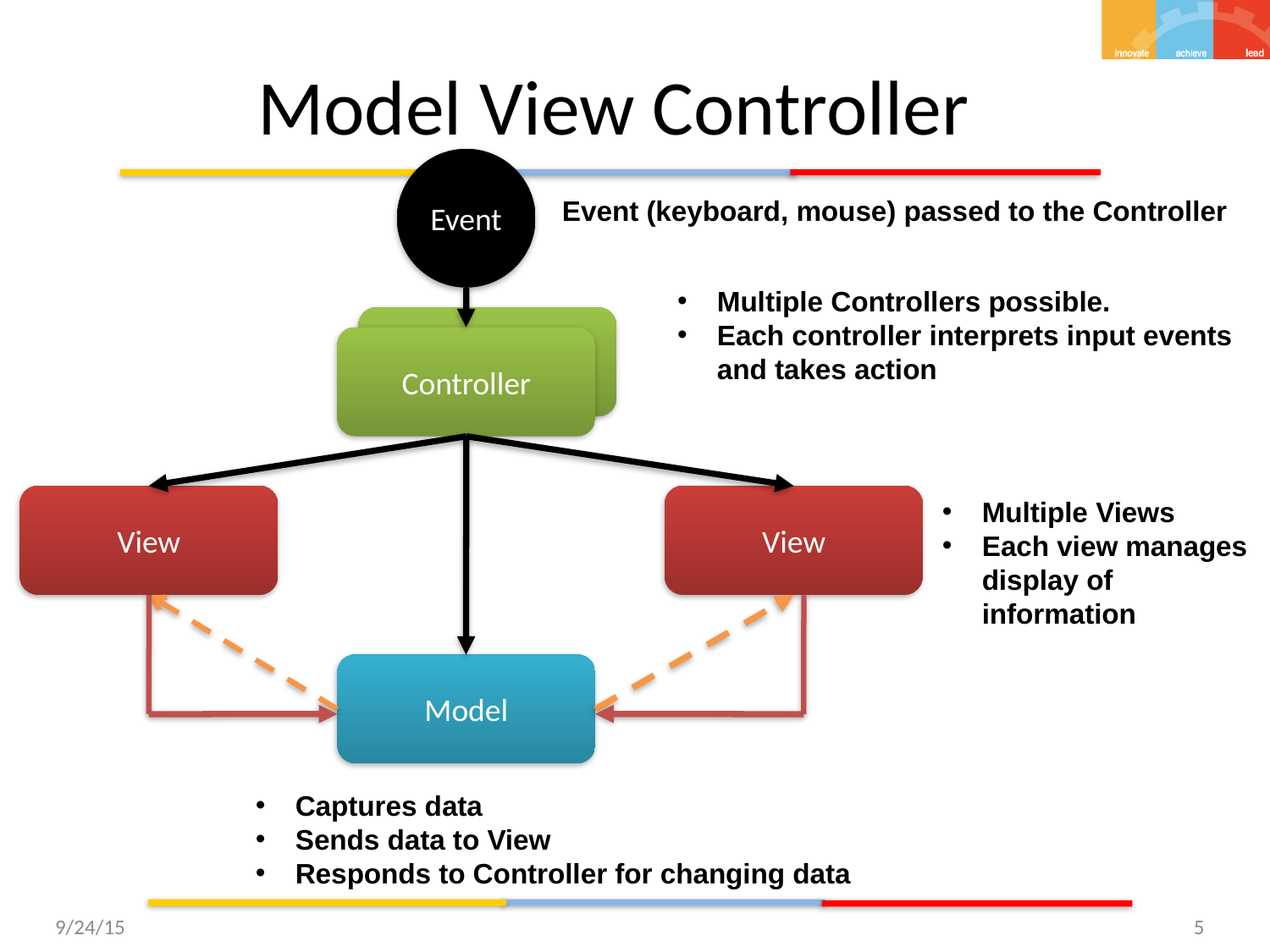

# Model View Controller
Event
Event (keyboard, mouse) passed to the Controller
Multiple Controllers possible.
Each controller interprets input events and takes action
Controller
Controller
View
View
Multiple Views
Each view manages display of information
Model
Captures data
Sends data to View
Responds to Controller for changing data
9/24/15

5